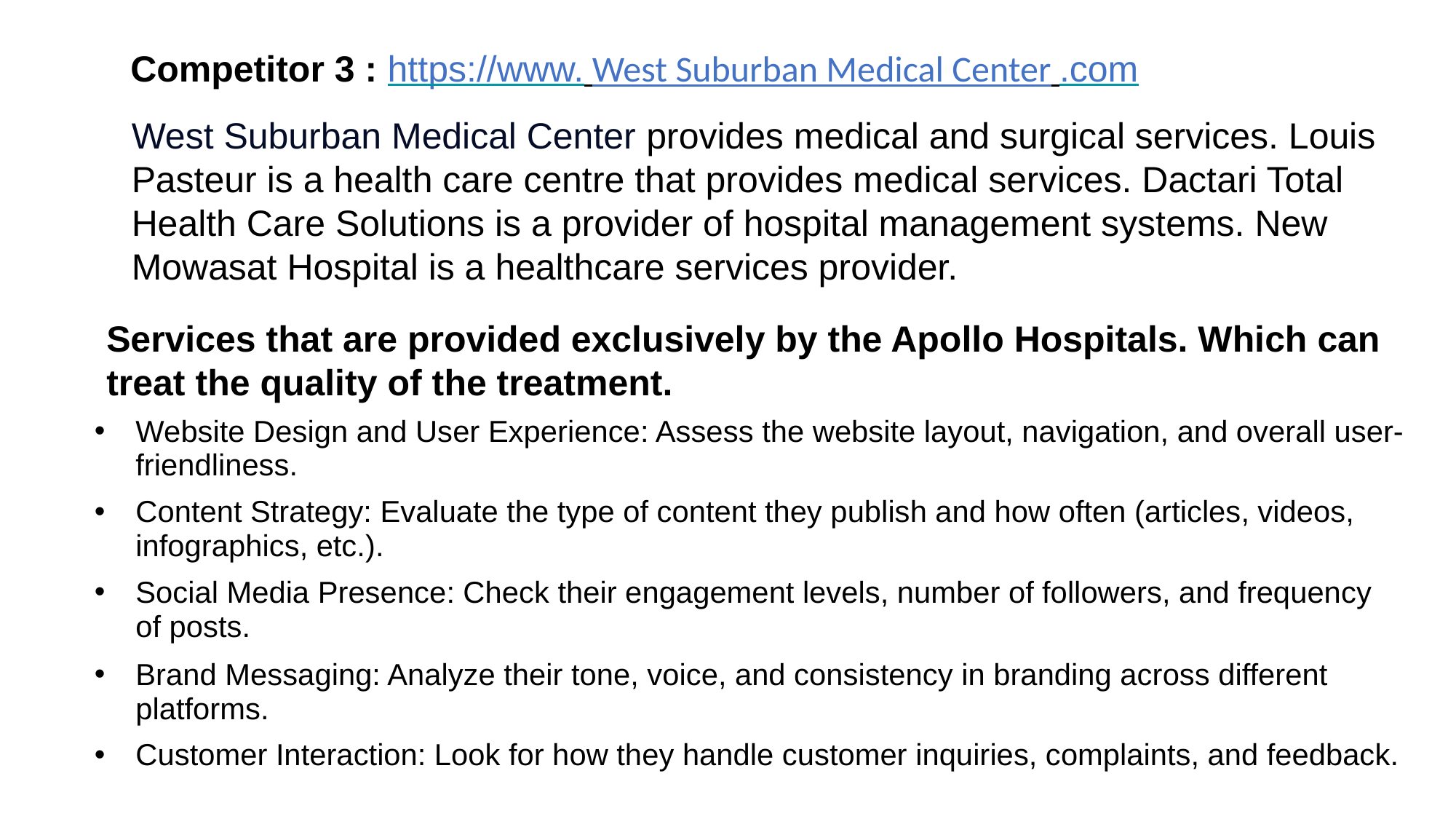

Competitor 3 : https://www. West Suburban Medical Center .com
West Suburban Medical Center provides medical and surgical services. Louis Pasteur is a health care centre that provides medical services. Dactari Total Health Care Solutions is a provider of hospital management systems. New Mowasat Hospital is a healthcare services provider.
Services that are provided exclusively by the Apollo Hospitals. Which can treat the quality of the treatment.
Website Design and User Experience: Assess the website layout, navigation, and overall user-friendliness.
Content Strategy: Evaluate the type of content they publish and how often (articles, videos, infographics, etc.).
Social Media Presence: Check their engagement levels, number of followers, and frequency of posts.
Brand Messaging: Analyze their tone, voice, and consistency in branding across different platforms.
Customer Interaction: Look for how they handle customer inquiries, complaints, and feedback.